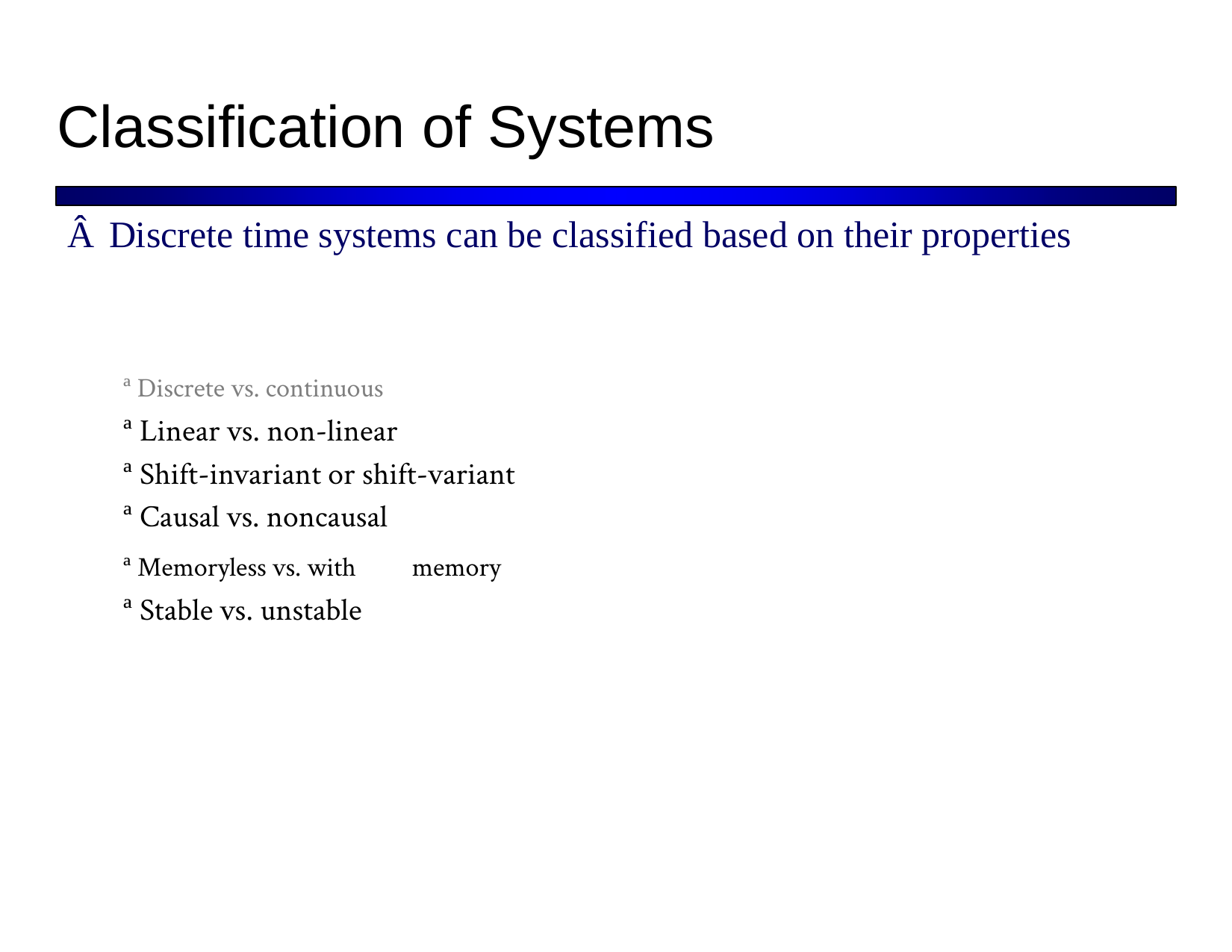

Classification of Systems

Â Discrete time systems can be classified based on their properties
ª Discrete vs. continuous
ª Linear vs. non-linear
ª Shift-invariant or shift-variant
ª Causal vs. noncausal
ª Memoryless vs. with
ª Stable vs. unstable
memory